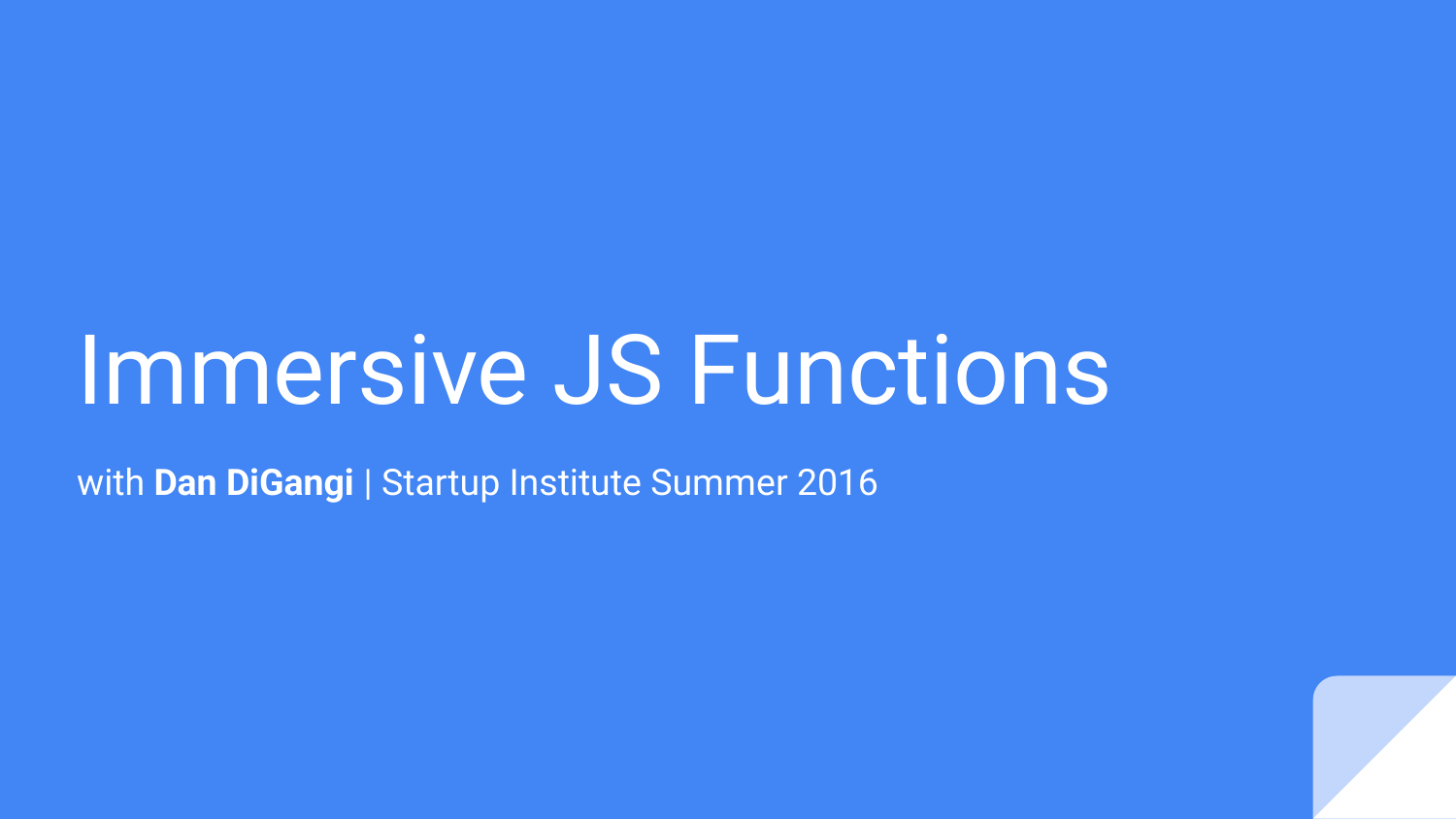

# Immersive JS Functions
with Dan DiGangi | Startup Institute Summer 2016